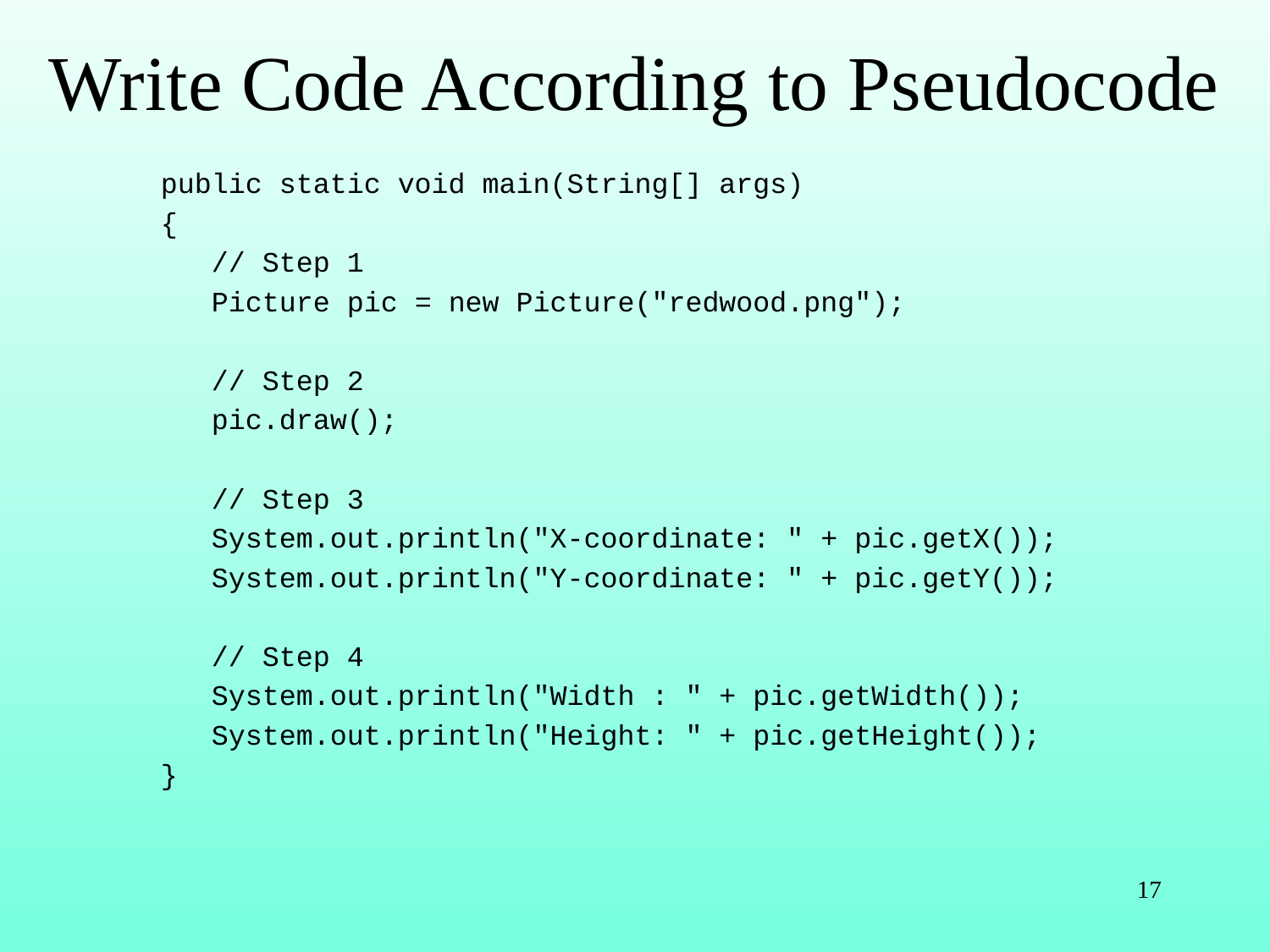

# Write Code According to Pseudocode
public static void main(String[] args)
{
   // Step 1
   Picture pic = new Picture("redwood.png");

   // Step 2
   pic.draw();

   // Step 3
   System.out.println("X-coordinate: " + pic.getX());
   System.out.println("Y-coordinate: " + pic.getY());

   // Step 4
   System.out.println("Width : " + pic.getWidth());
   System.out.println("Height: " + pic.getHeight());
}
17